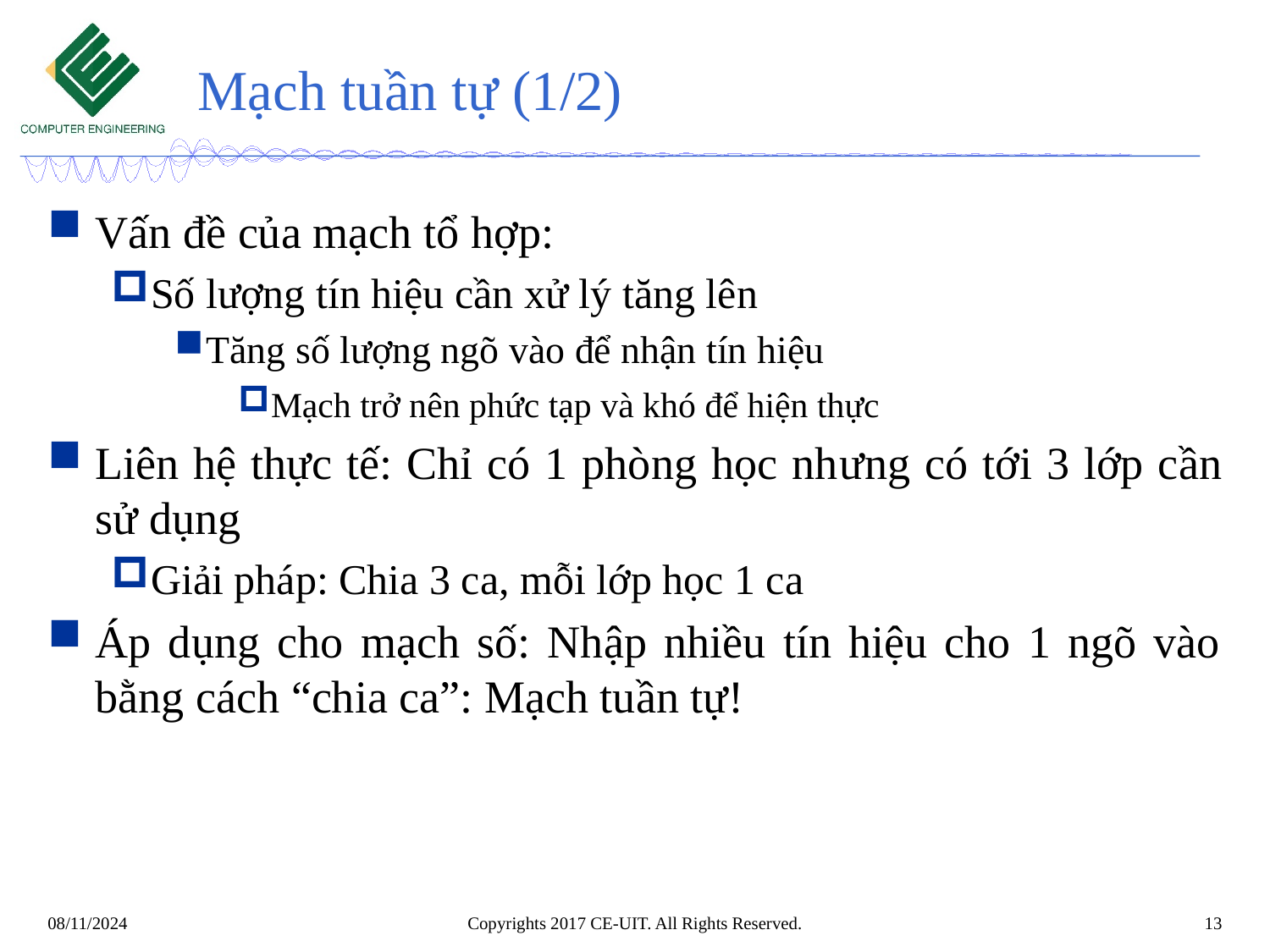

# Mạch tuần tự (1/2)
Vấn đề của mạch tổ hợp:
Số lượng tín hiệu cần xử lý tăng lên
Tăng số lượng ngõ vào để nhận tín hiệu
Mạch trở nên phức tạp và khó để hiện thực
Liên hệ thực tế: Chỉ có 1 phòng học nhưng có tới 3 lớp cần sử dụng
Giải pháp: Chia 3 ca, mỗi lớp học 1 ca
Áp dụng cho mạch số: Nhập nhiều tín hiệu cho 1 ngõ vào bằng cách “chia ca”: Mạch tuần tự!
Copyrights 2017 CE-UIT. All Rights Reserved.
13
08/11/2024